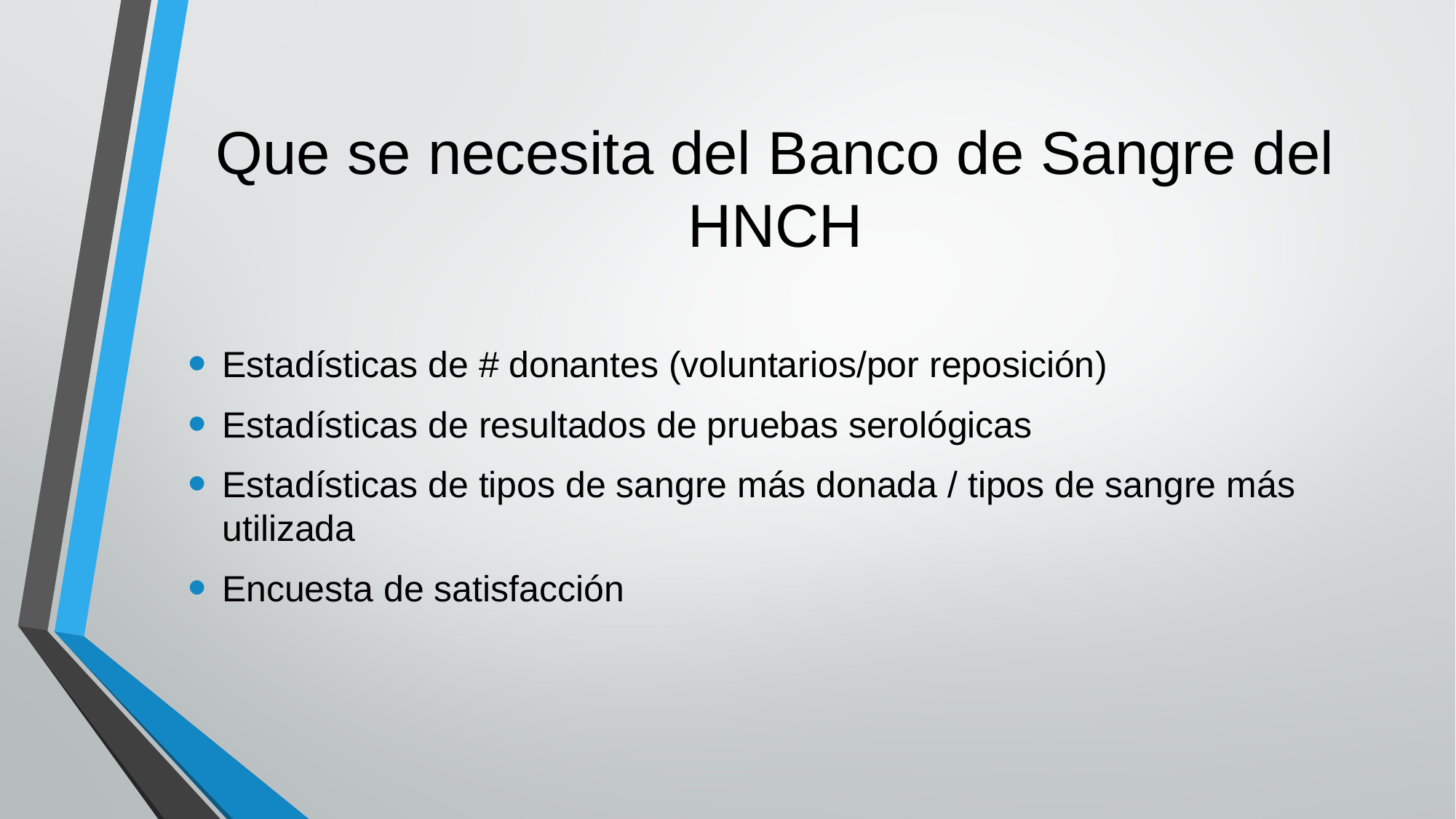

# Que se necesita del Banco de Sangre del HNCH
Estadísticas de # donantes (voluntarios/por reposición)
Estadísticas de resultados de pruebas serológicas
Estadísticas de tipos de sangre más donada / tipos de sangre más utilizada
Encuesta de satisfacción